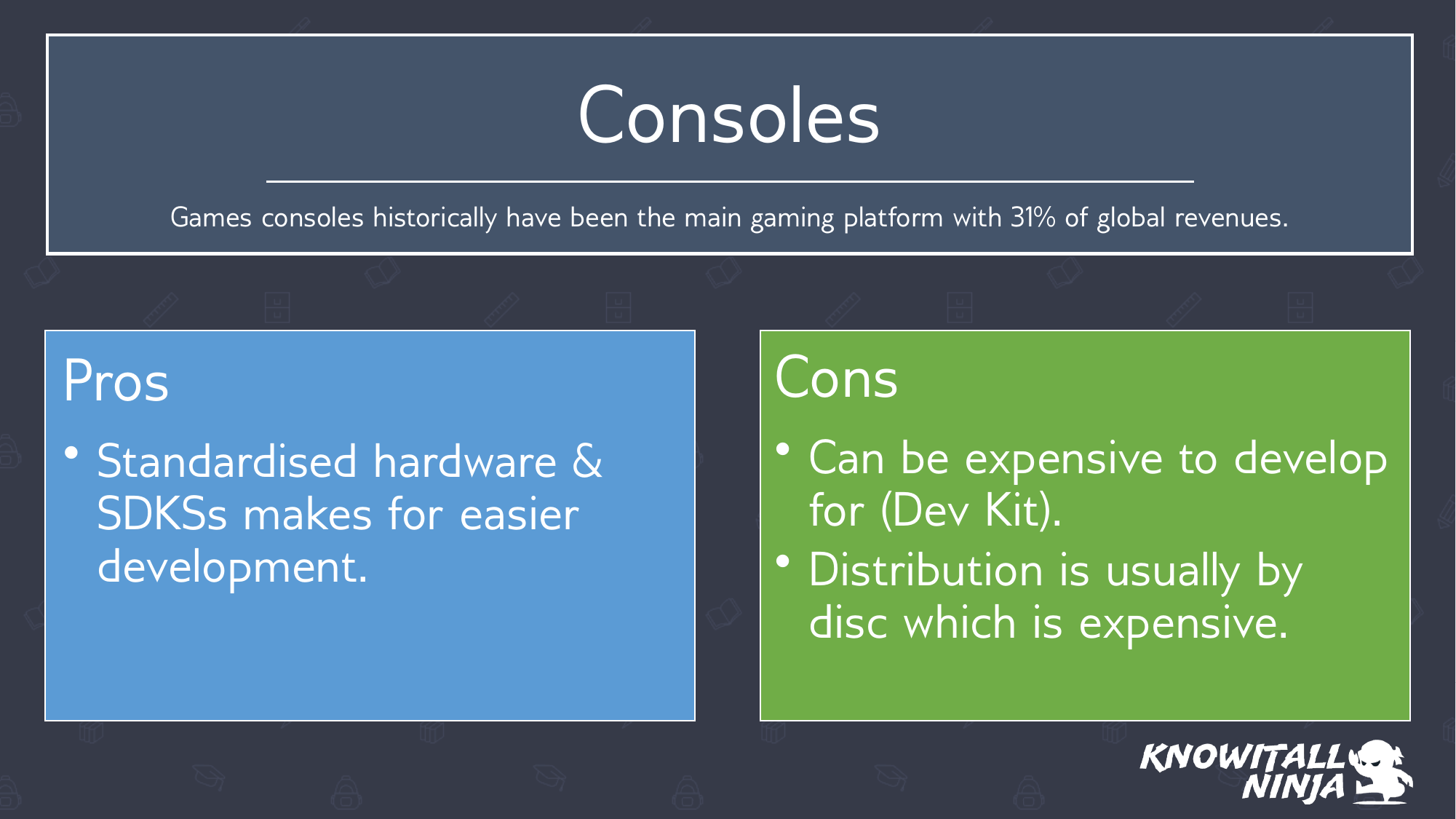

# Consoles
Games consoles historically have been the main gaming platform with 31% of global revenues.
Pros
Standardised hardware & SDKSs makes for easier development.

Cons
Can be expensive to develop for (Dev Kit).
Distribution is usually by disc which is expensive.